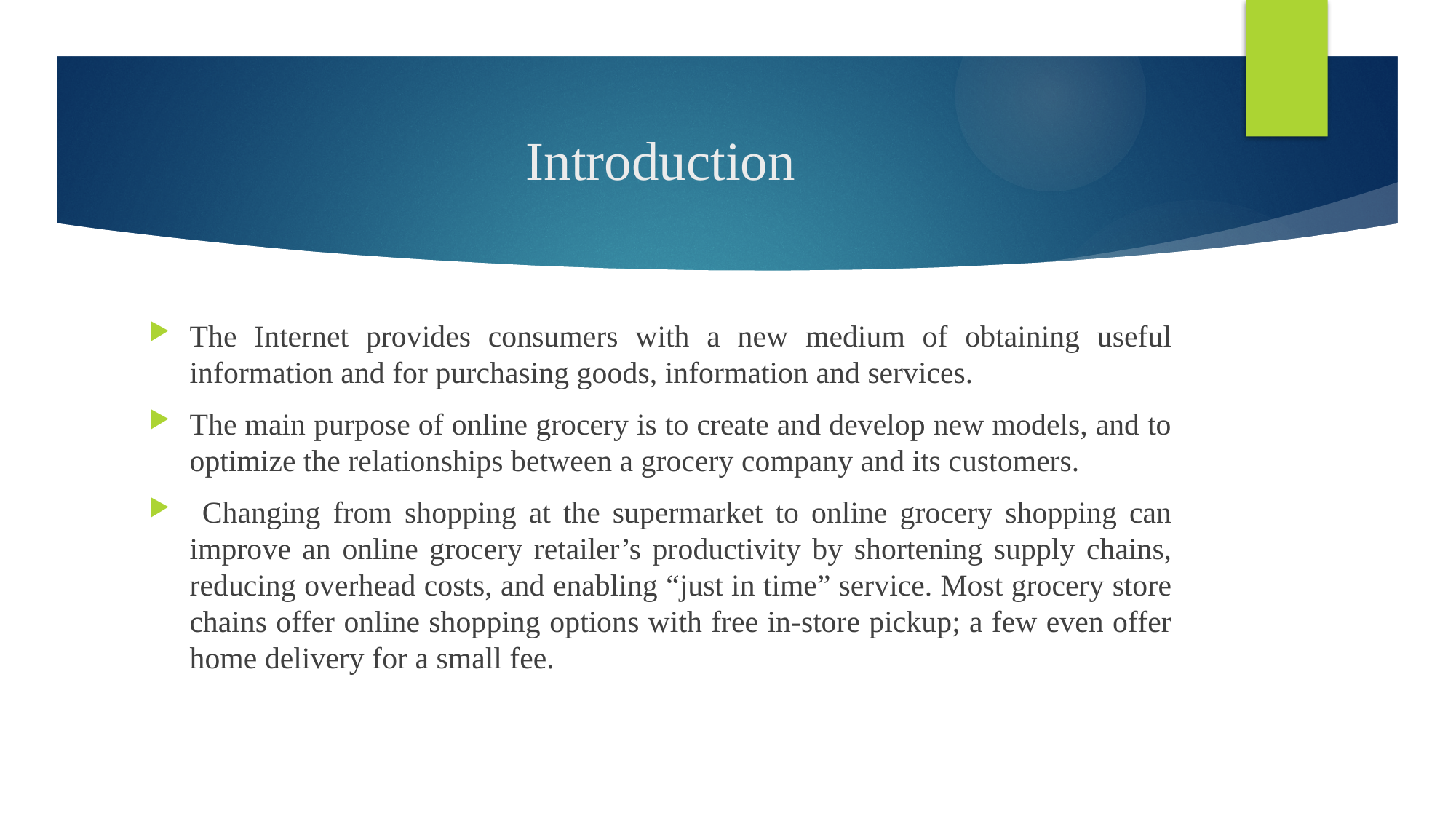

# Introduction
The Internet provides consumers with a new medium of obtaining useful information and for purchasing goods, information and services.
The main purpose of online grocery is to create and develop new models, and to optimize the relationships between a grocery company and its customers.
 Changing from shopping at the supermarket to online grocery shopping can improve an online grocery retailer’s productivity by shortening supply chains, reducing overhead costs, and enabling “just in time” service. Most grocery store chains offer online shopping options with free in-store pickup; a few even offer home delivery for a small fee.